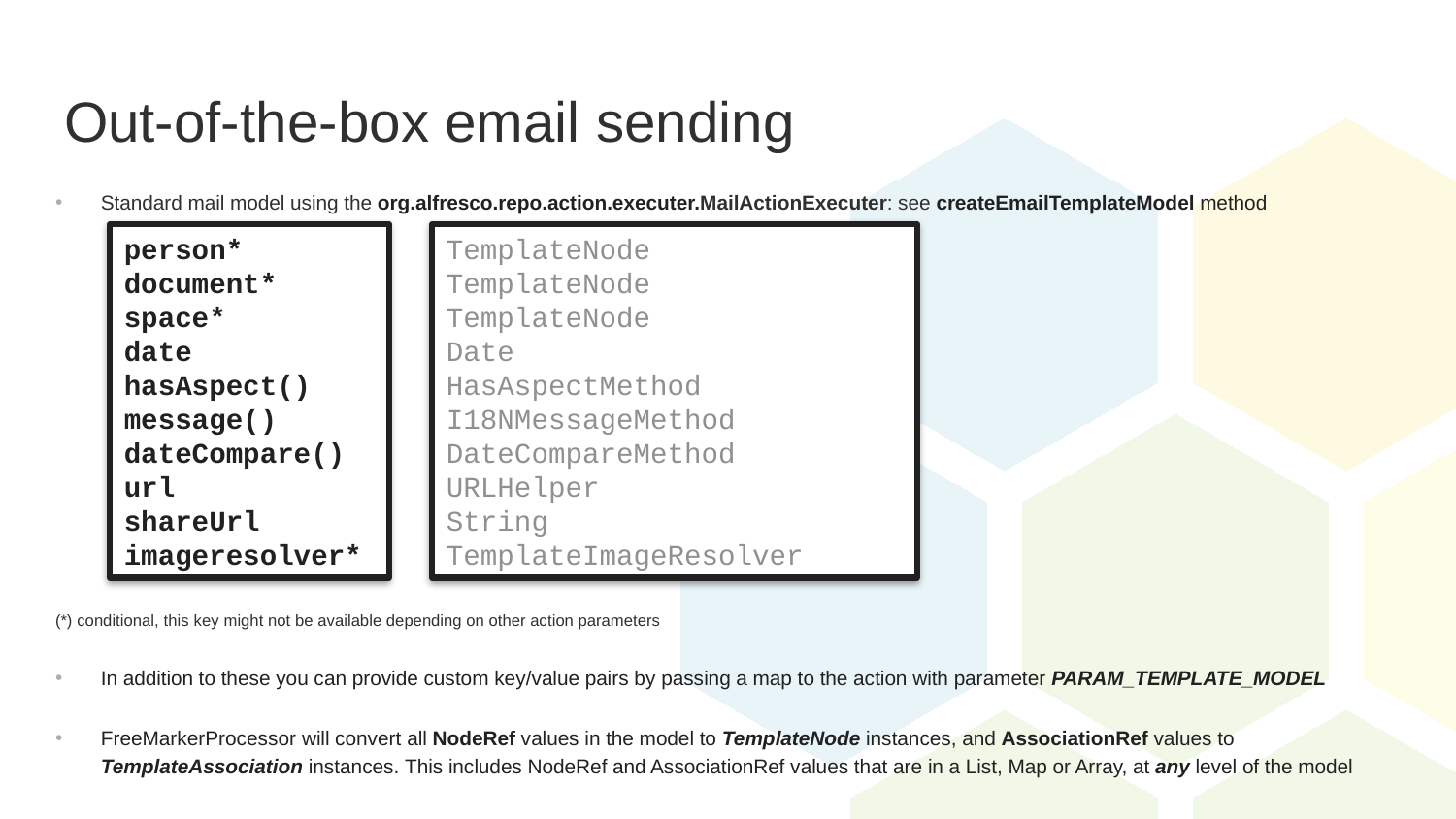

# Out-of-the-box email sending
Standard mail model using the org.alfresco.repo.action.executer.MailActionExecuter: see createEmailTemplateModel method

(*) conditional, this key might not be available depending on other action parameters
In addition to these you can provide custom key/value pairs by passing a map to the action with parameter PARAM_TEMPLATE_MODEL
FreeMarkerProcessor will convert all NodeRef values in the model to TemplateNode instances, and AssociationRef values to TemplateAssociation instances. This includes NodeRef and AssociationRef values that are in a List, Map or Array, at any level of the model
person*
document*
space*
date
hasAspect()
message()
dateCompare()
url
shareUrl
imageresolver*
TemplateNode
TemplateNode
TemplateNode
Date
HasAspectMethod
I18NMessageMethod
DateCompareMethod
URLHelper
String
TemplateImageResolver